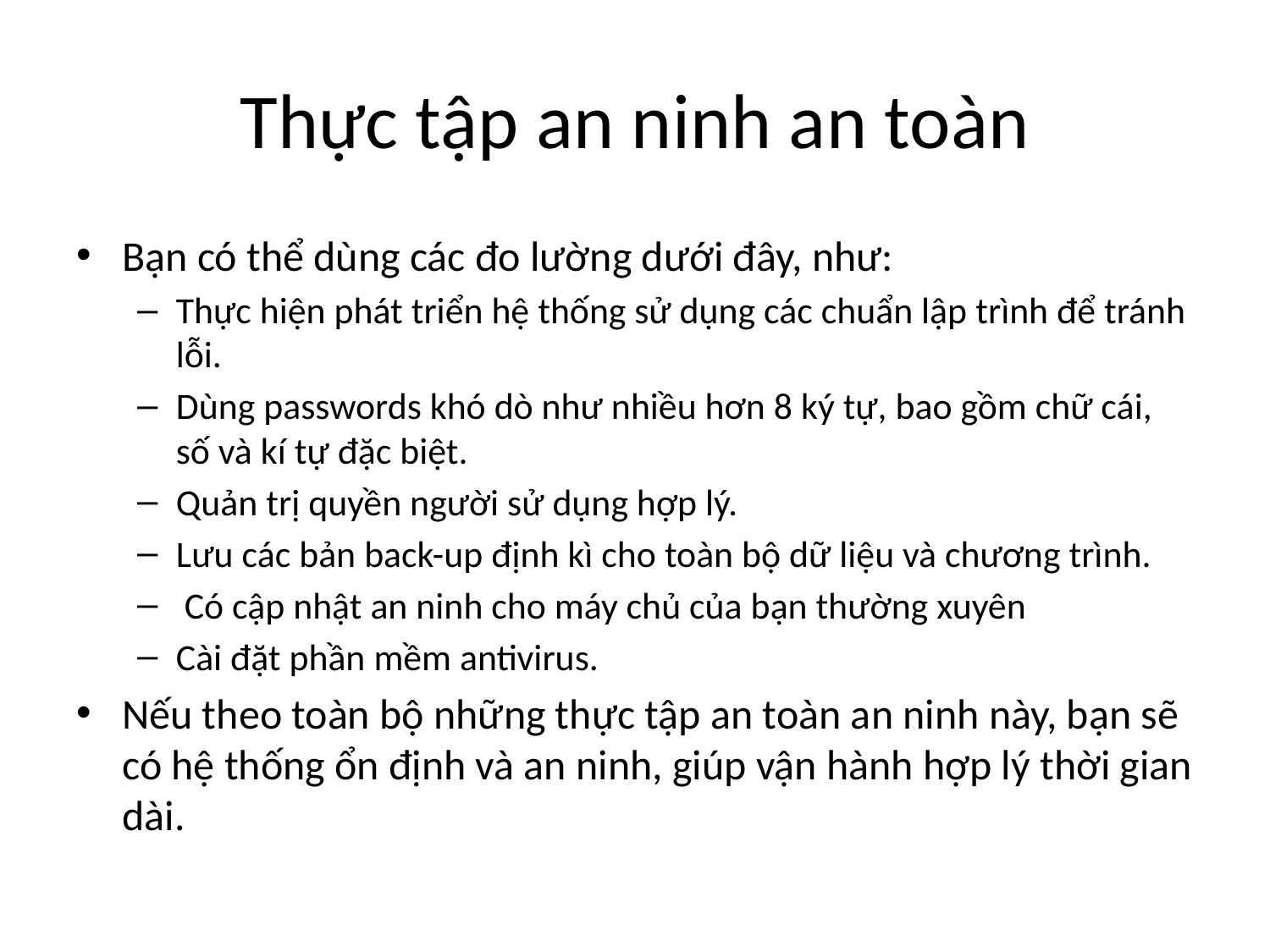

# Thực tập an ninh an toàn
Bạn có thể dùng các đo lường dưới đây, như:
Thực hiện phát triển hệ thống sử dụng các chuẩn lập trình để tránh lỗi.
Dùng passwords khó dò như nhiều hơn 8 ký tự, bao gồm chữ cái, số và kí tự đặc biệt.
Quản trị quyền người sử dụng hợp lý.
Lưu các bản back-up định kì cho toàn bộ dữ liệu và chương trình.
 Có cập nhật an ninh cho máy chủ của bạn thường xuyên
Cài đặt phần mềm antivirus.
Nếu theo toàn bộ những thực tập an toàn an ninh này, bạn sẽ có hệ thống ổn định và an ninh, giúp vận hành hợp lý thời gian dài.